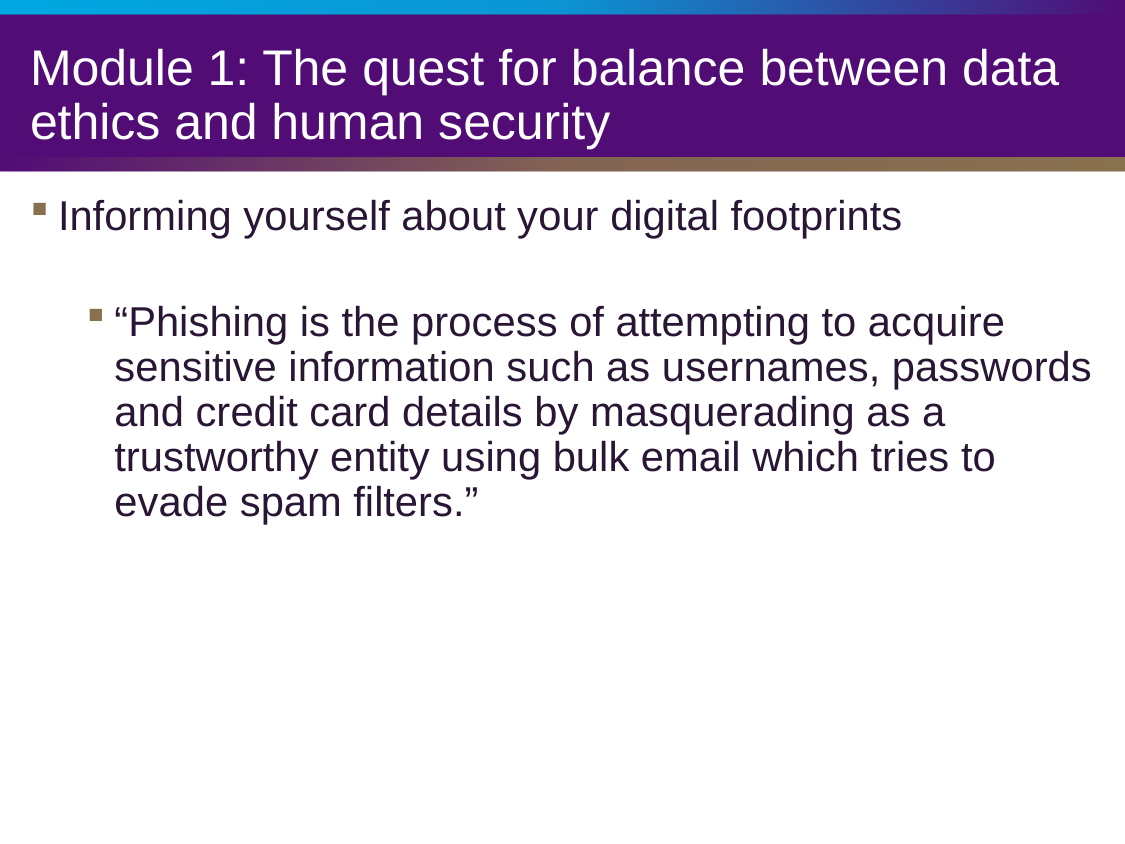

# Module 1: The quest for balance between data ethics and human security
Informing yourself about your digital footprints

“Phishing is the process of attempting to acquire sensitive information such as usernames, passwords and credit card details by masquerading as a trustworthy entity using bulk email which tries to evade spam filters.”